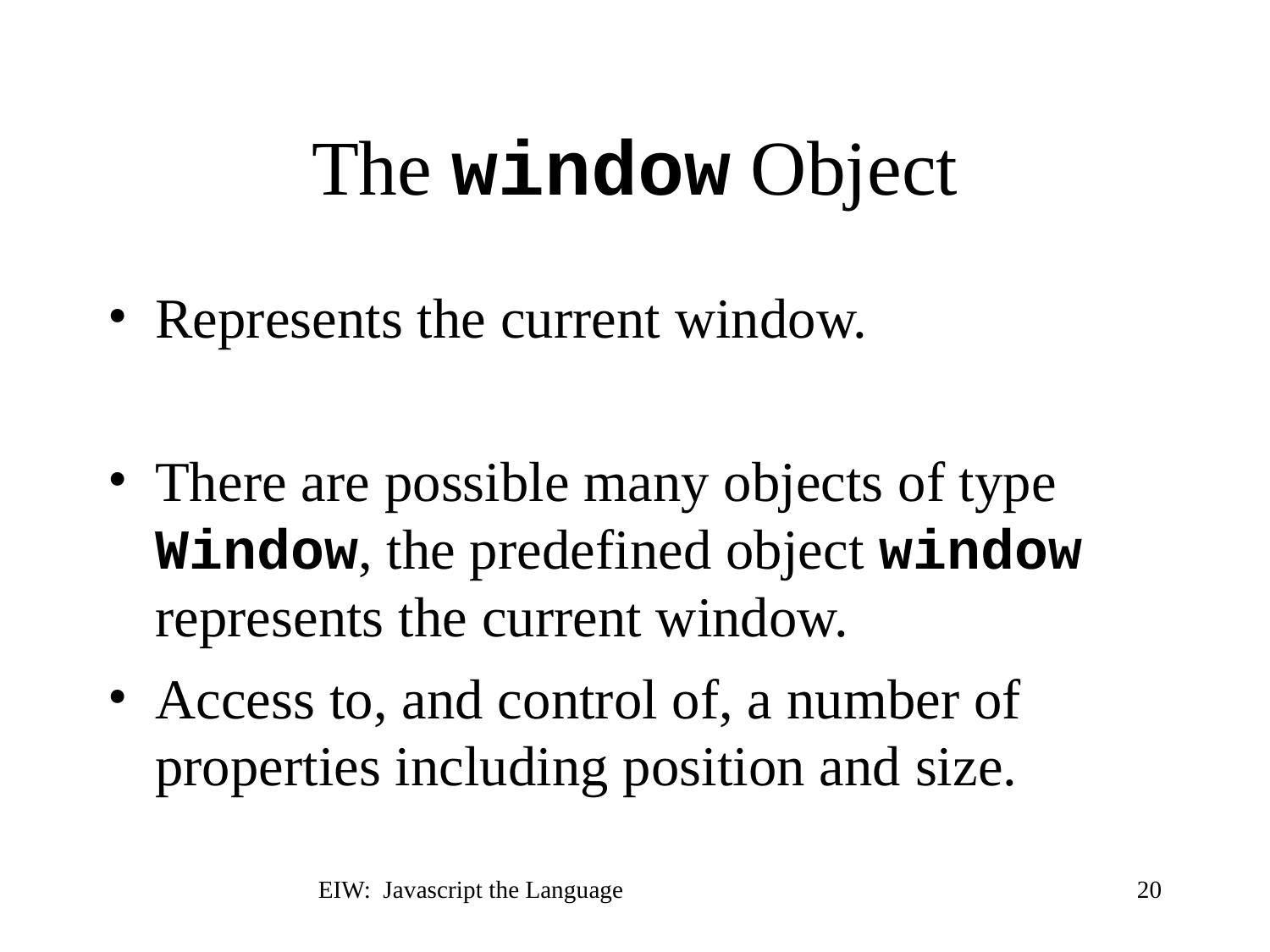

# The window Object
Represents the current window.

There are possible many objects of type Window, the predefined object window represents the current window.
Access to, and control of, a number of properties including position and size.
EIW:  Javascript the Language
20